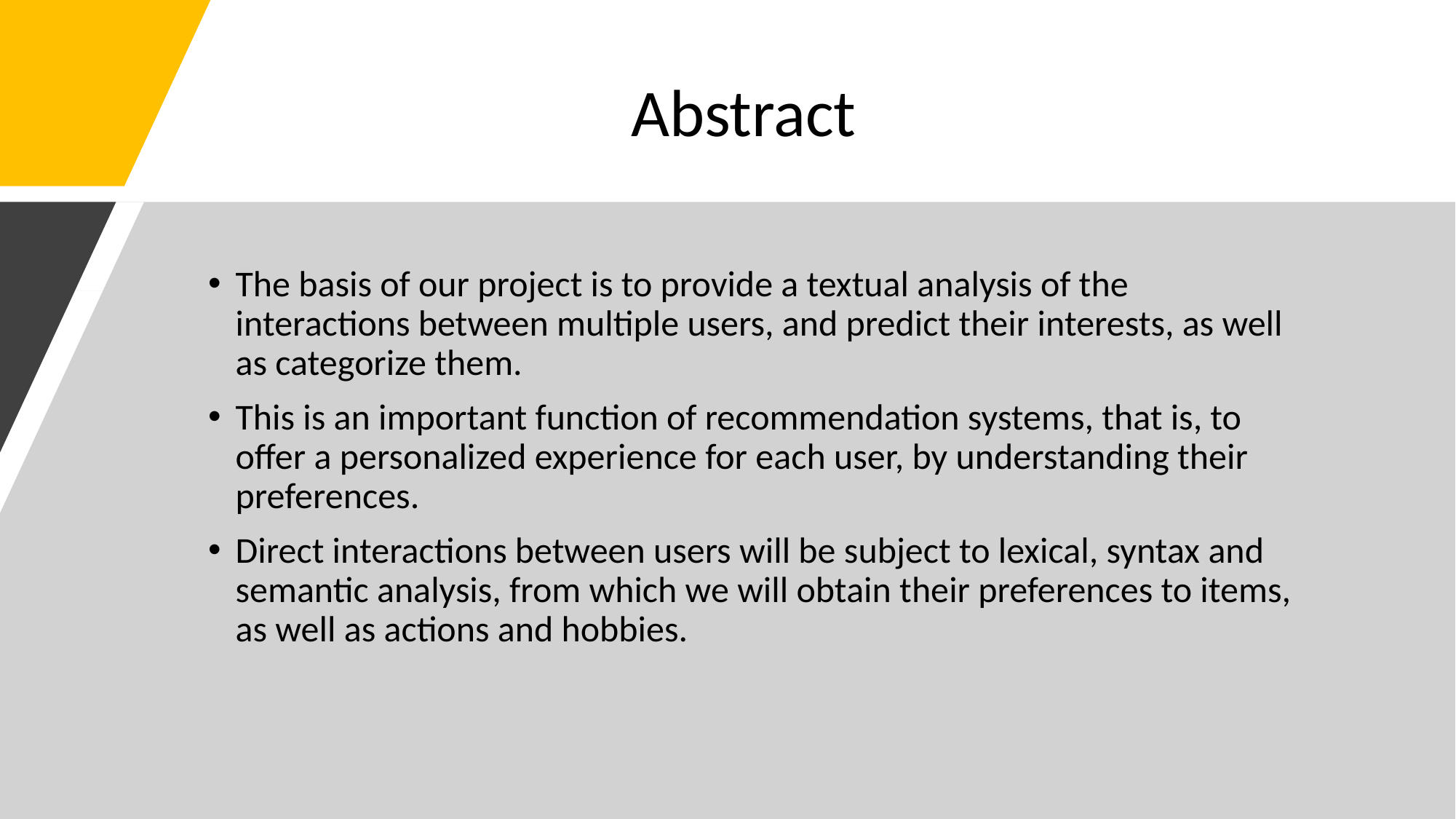

# Abstract

The basis of our project is to provide a textual analysis of the interactions between multiple users, and predict their interests, as well as categorize them.
This is an important function of recommendation systems, that is, to offer a personalized experience for each user, by understanding their preferences.
Direct interactions between users will be subject to lexical, syntax and semantic analysis, from which we will obtain their preferences to items, as well as actions and hobbies.